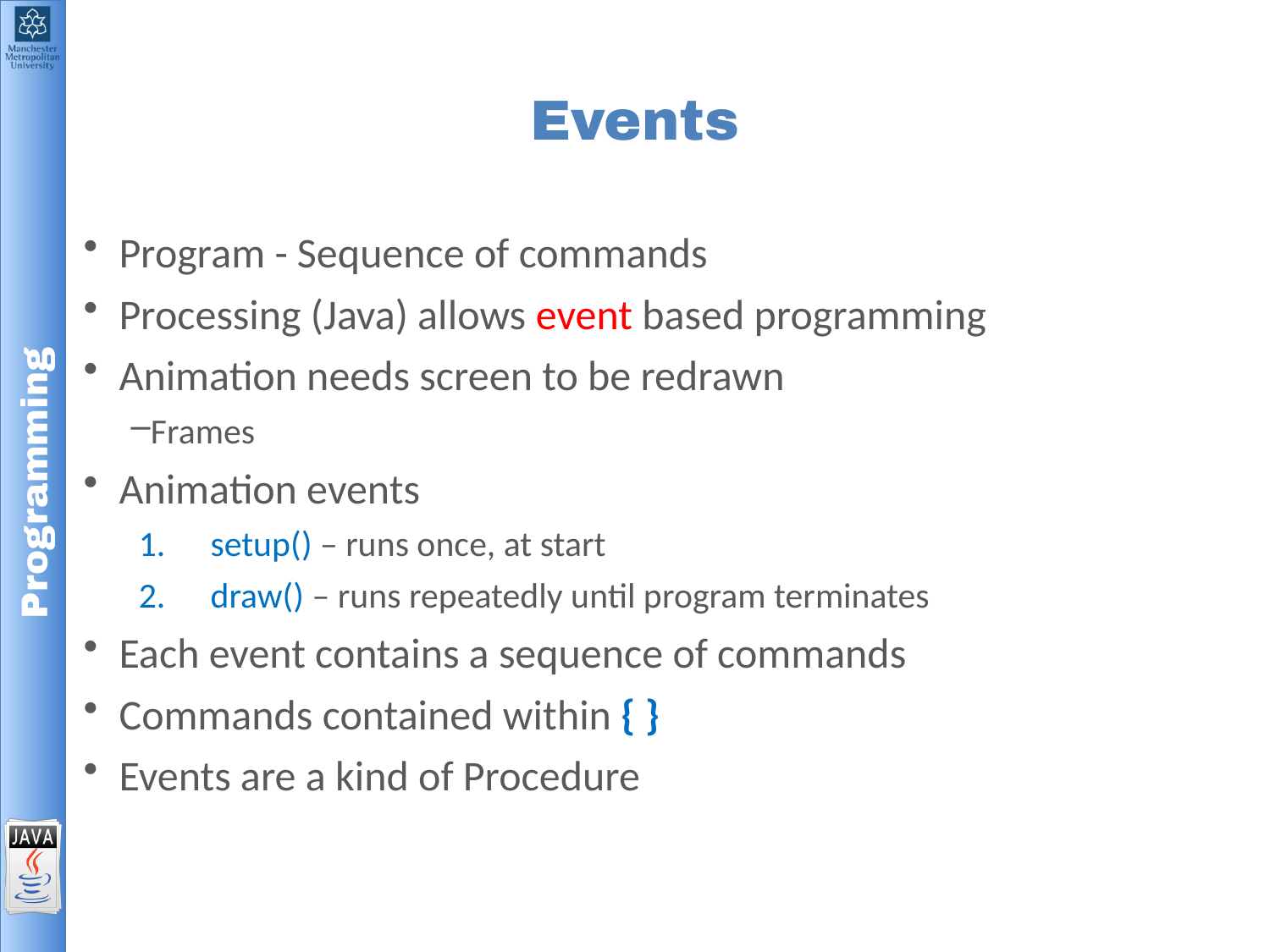

# Events
Program - Sequence of commands
Processing (Java) allows event based programming
Animation needs screen to be redrawn
Frames
Animation events
setup() – runs once, at start
draw() – runs repeatedly until program terminates
Each event contains a sequence of commands
Commands contained within { }
Events are a kind of Procedure